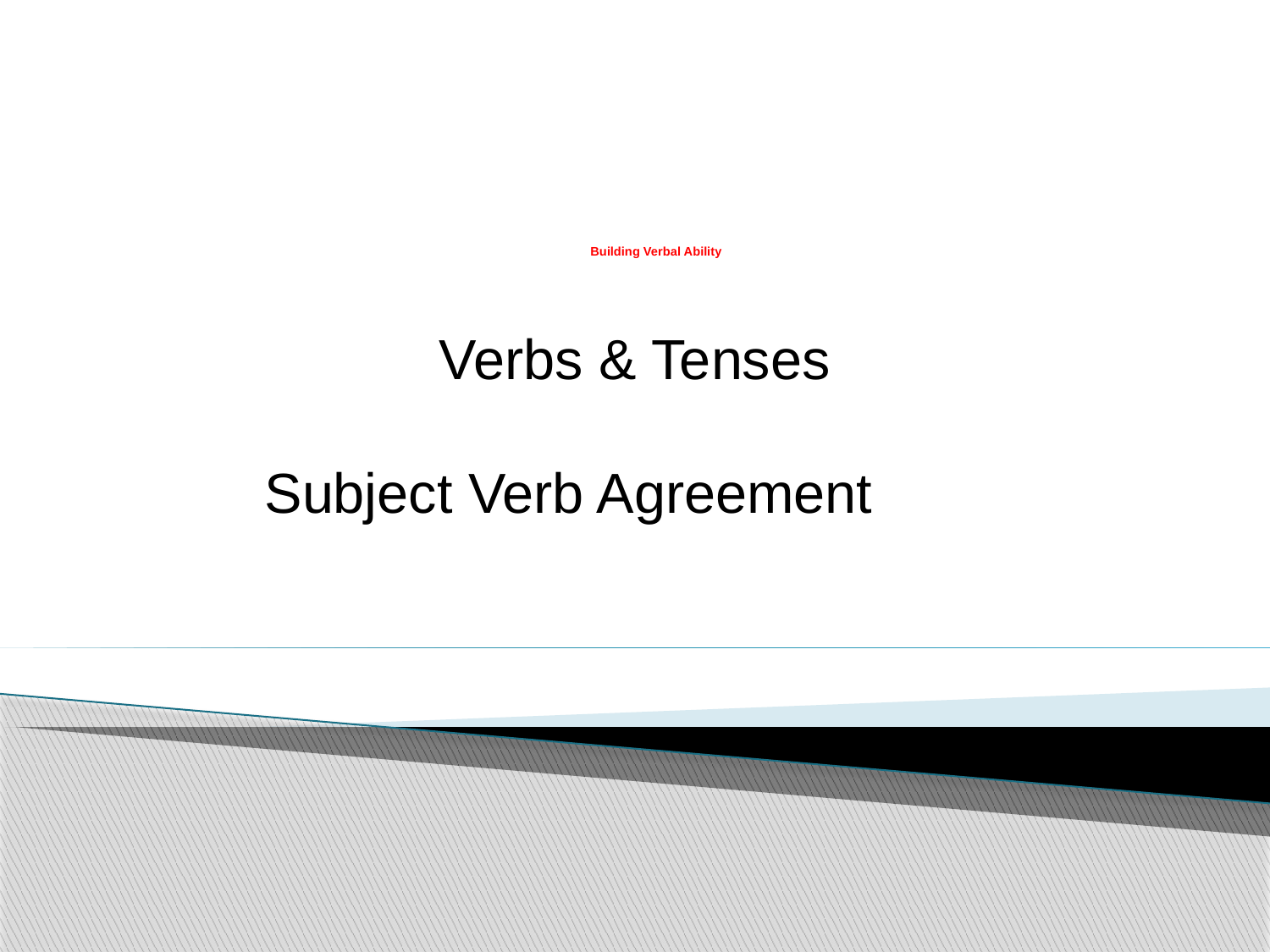

# Building Verbal Ability
Verbs & Tenses
Subject Verb Agreement